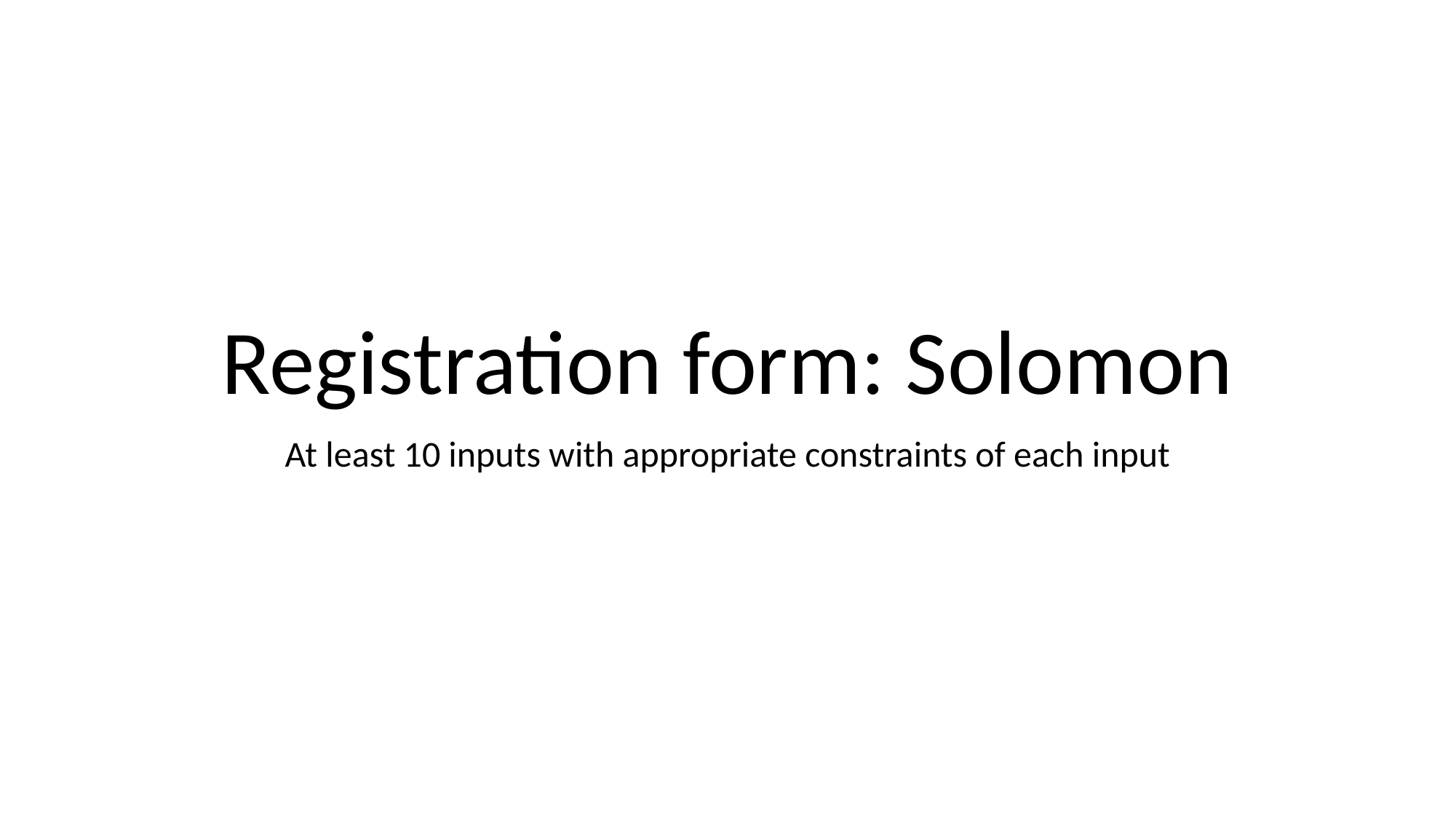

# Registration form: Solomon
At least 10 inputs with appropriate constraints of each input